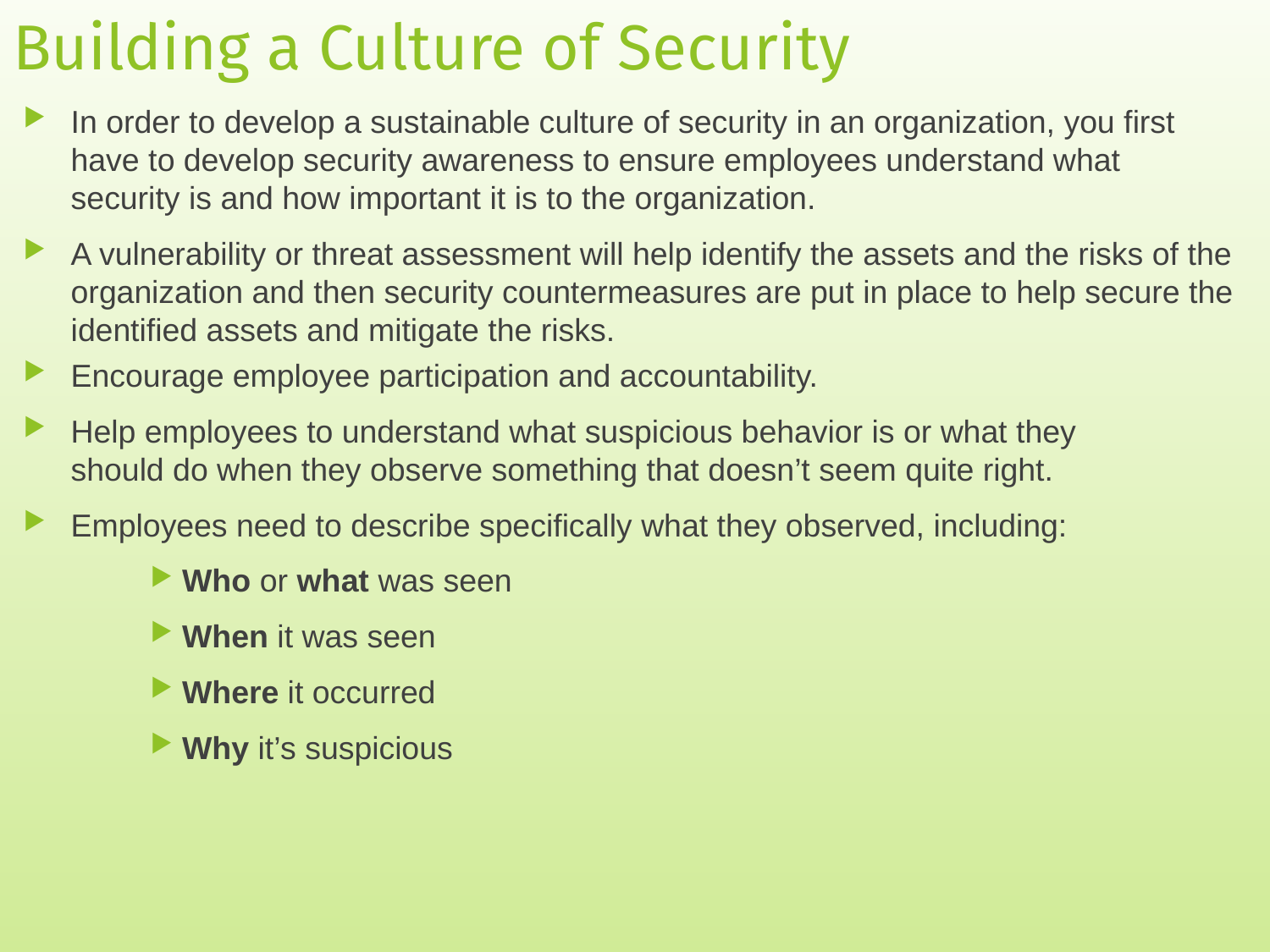

# Building a Culture of Security
In order to develop a sustainable culture of security in an organization, you first have to develop security awareness to ensure employees understand what security is and how important it is to the organization.
A vulnerability or threat assessment will help identify the assets and the risks of the organization and then security countermeasures are put in place to help secure the identified assets and mitigate the risks.
Encourage employee participation and accountability.
Help employees to understand what suspicious behavior is or what they should do when they observe something that doesn’t seem quite right.
Employees need to describe specifically what they observed, including:
Who or what was seen
When it was seen
Where it occurred
Why it’s suspicious
4